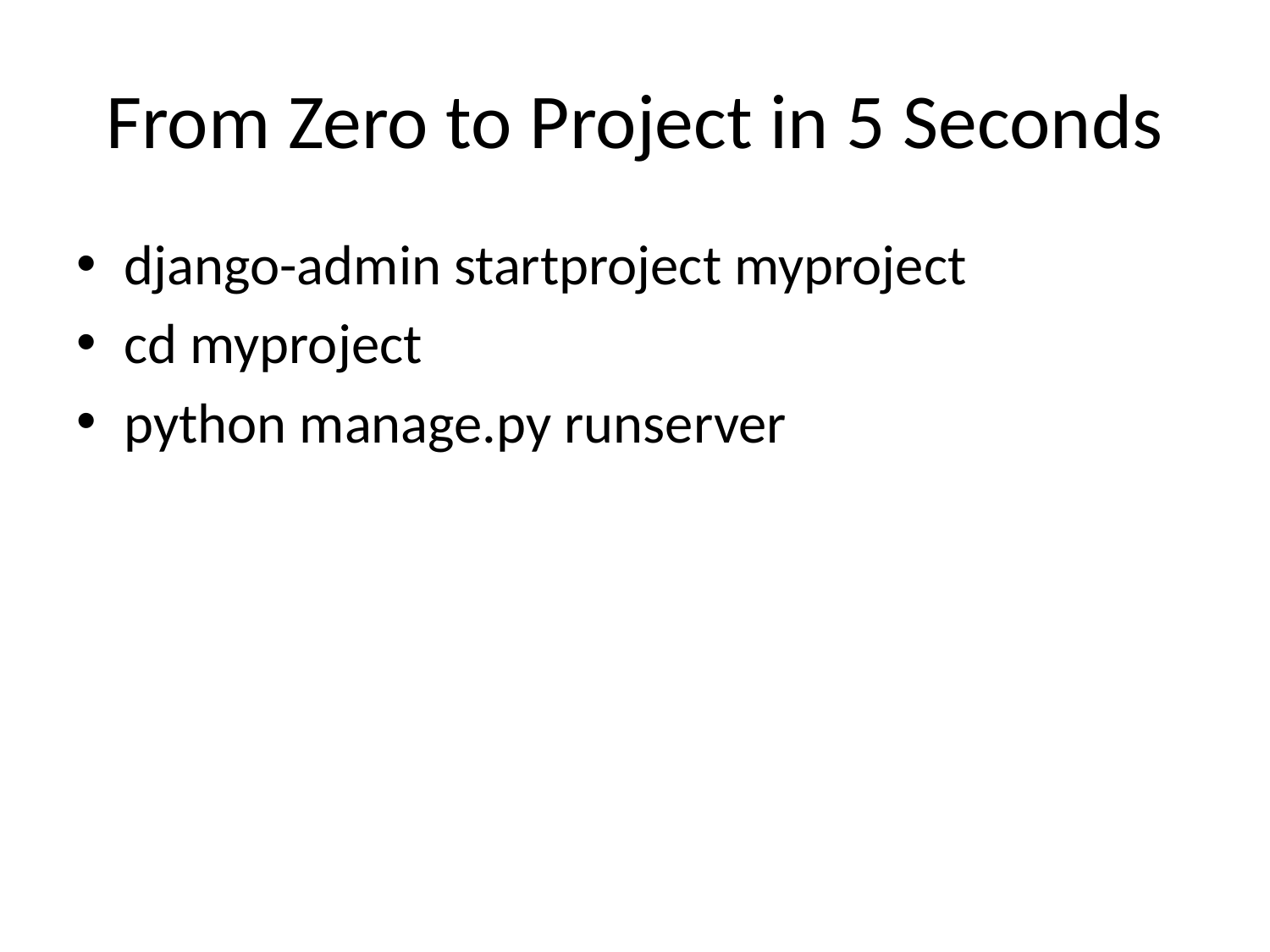

# From Zero to Project in 5 Seconds
django-admin startproject myproject
cd myproject
python manage.py runserver